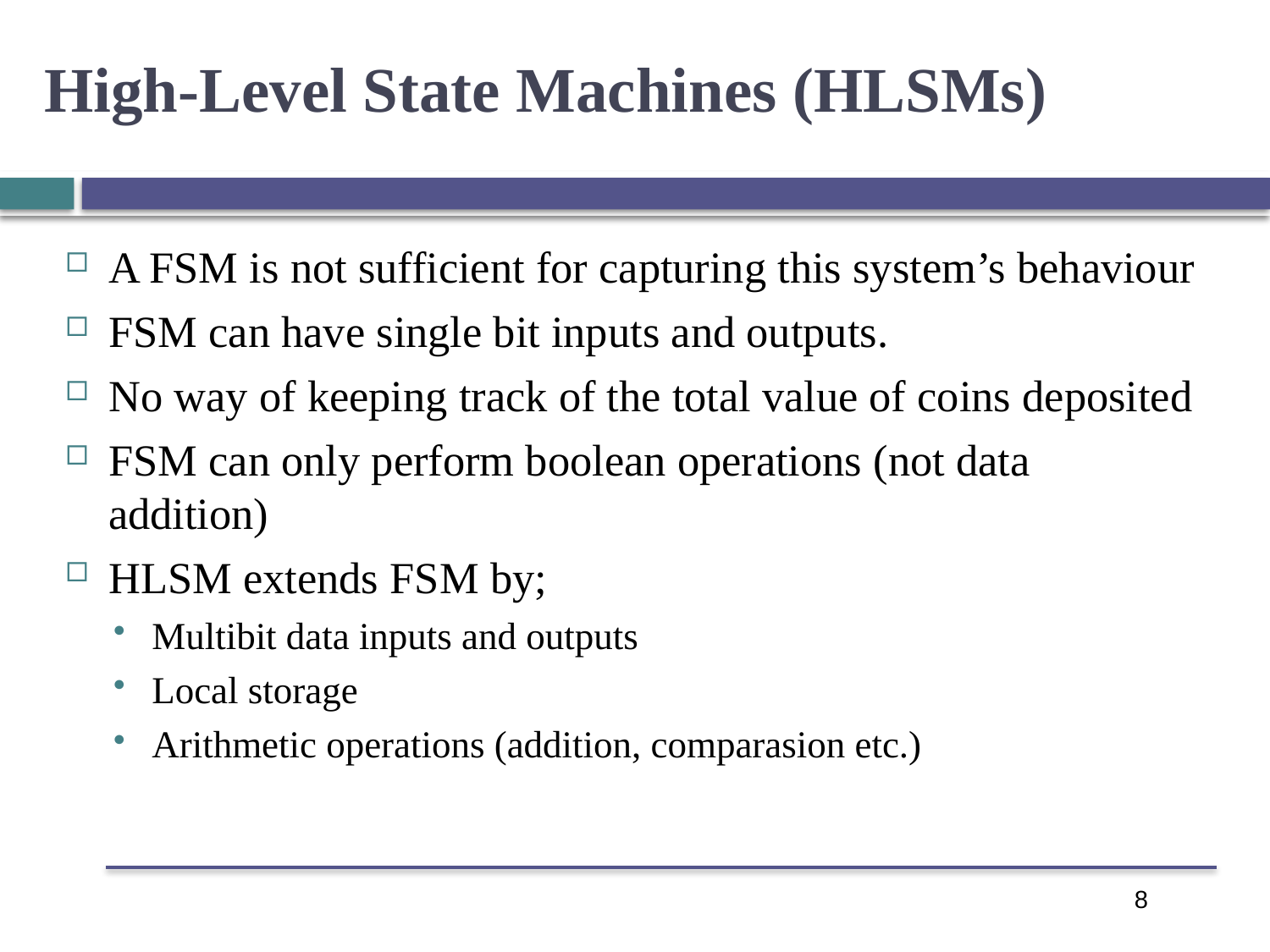

High-Level State Machines (HLSMs)
A FSM is not sufficient for capturing this system’s behaviour
FSM can have single bit inputs and outputs.
No way of keeping track of the total value of coins deposited
FSM can only perform boolean operations (not data addition)
HLSM extends FSM by;
Multibit data inputs and outputs
Local storage
Arithmetic operations (addition, comparasion etc.)